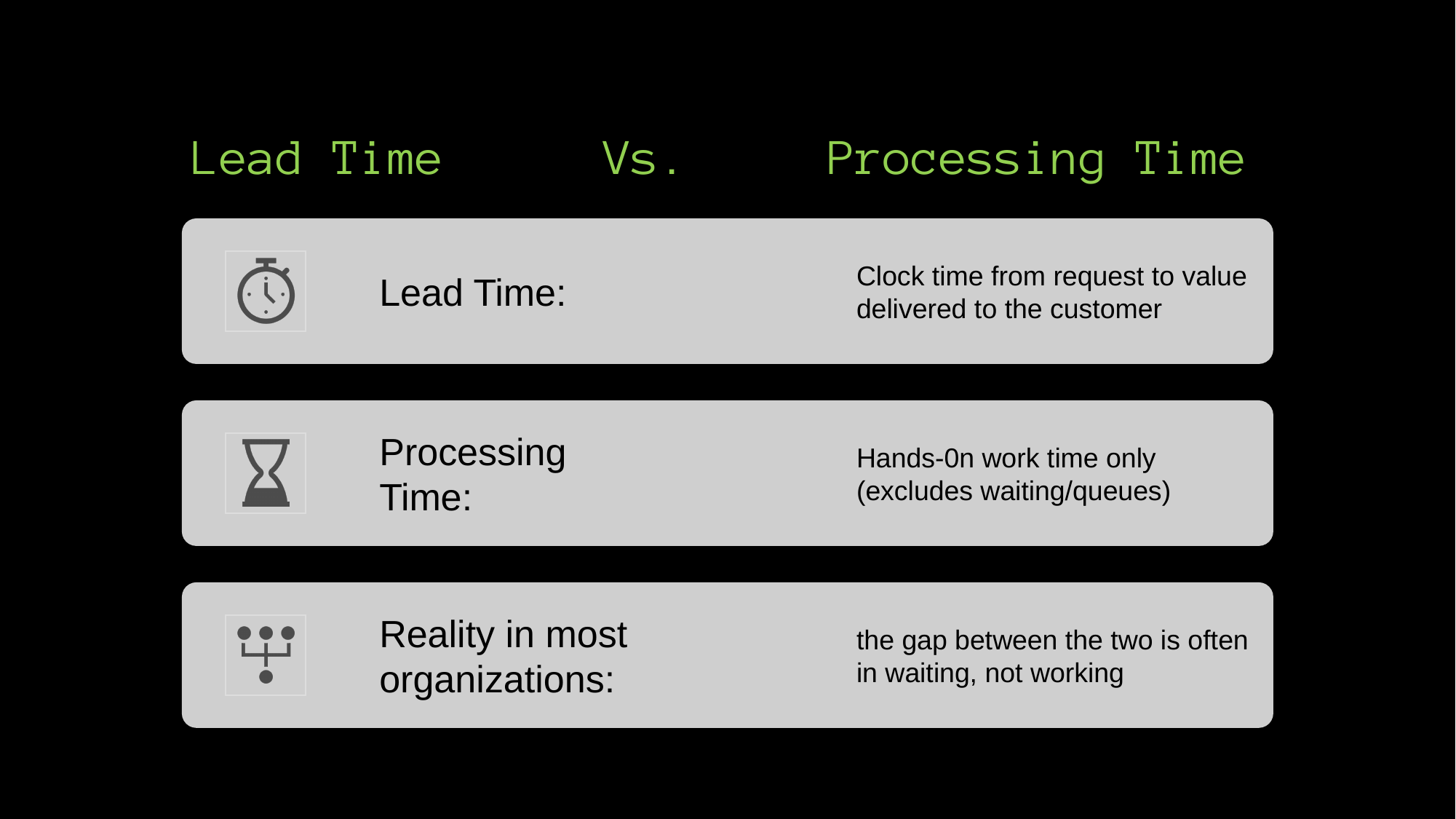

# Lead Time	   Vs.     Processing Time
Lead Time:
Clock time from request to value delivered to the customer
Processing Time:
Hands-0n work time only (excludes waiting/queues)
Reality in most organizations:
the gap between the two is often in waiting, not working